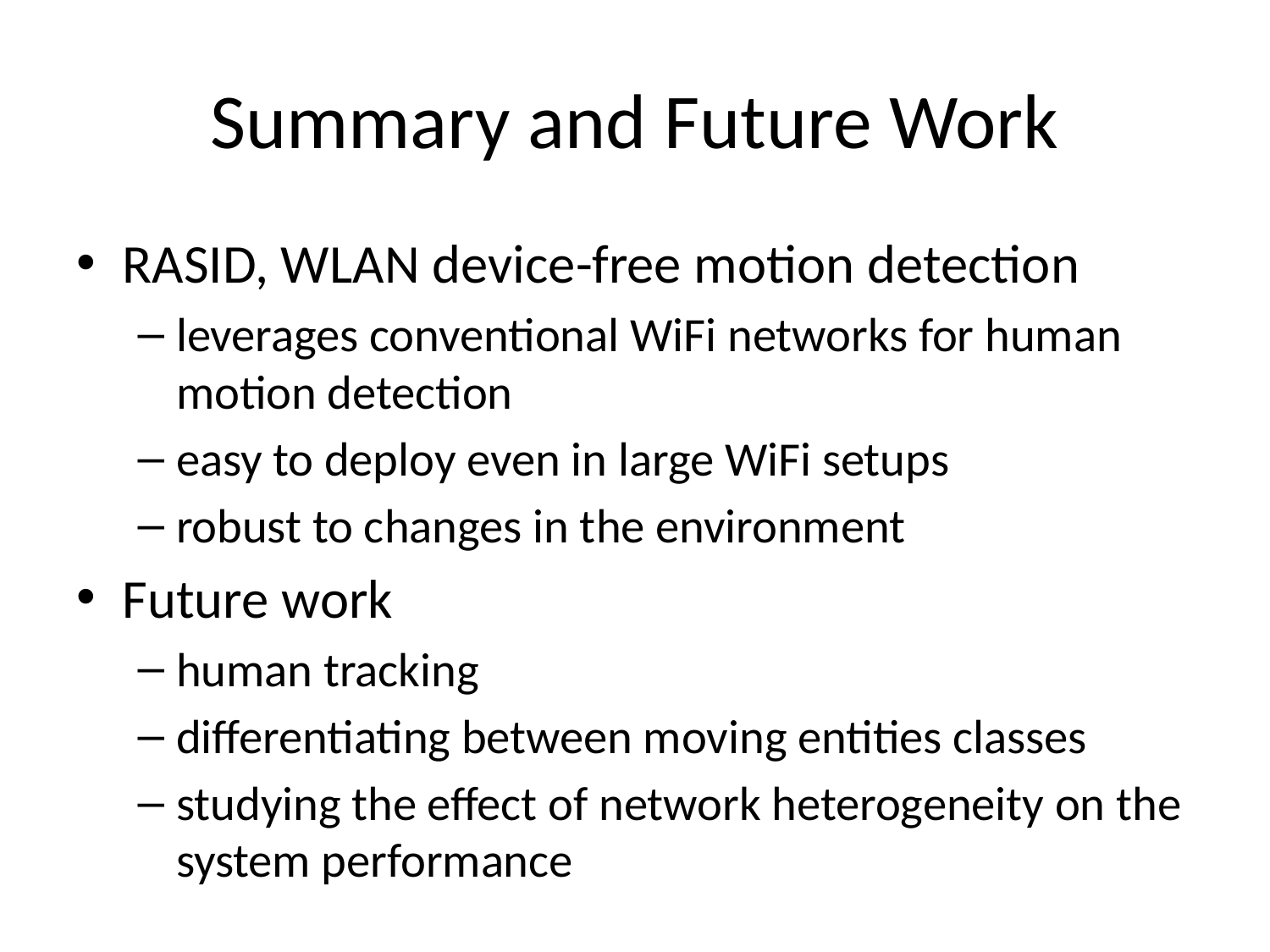

# Summary and Future Work
RASID, WLAN device-free motion detection
leverages conventional WiFi networks for human motion detection
easy to deploy even in large WiFi setups
robust to changes in the environment
Future work
human tracking
differentiating between moving entities classes
studying the effect of network heterogeneity on the system performance